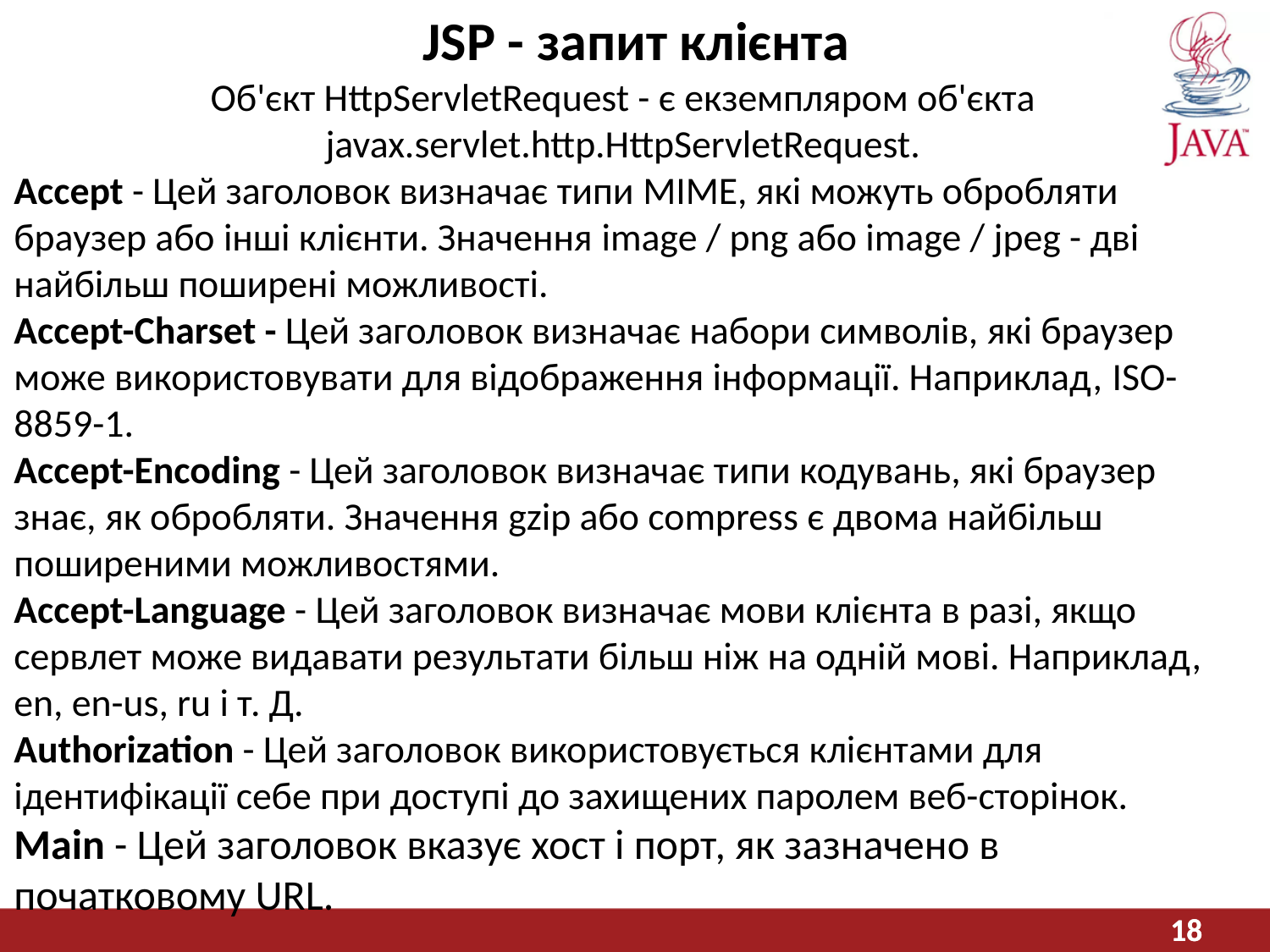

# JSP - запит клієнта
Об'єкт HttpServletRequest - є екземпляром об'єкта javax.servlet.http.HttpServletRequest.
Accept - Цей заголовок визначає типи MIME, які можуть обробляти браузер або інші клієнти. Значення image / png або image / jpeg - дві найбільш поширені можливості.
Accept-Charset - Цей заголовок визначає набори символів, які браузер може використовувати для відображення інформації. Наприклад, ISO-8859-1.
Accept-Encoding - Цей заголовок визначає типи кодувань, які браузер знає, як обробляти. Значення gzip або compress є двома найбільш поширеними можливостями.
Accept-Language - Цей заголовок визначає мови клієнта в разі, якщо сервлет може видавати результати більш ніж на одній мові. Наприклад, en, en-us, ru і т. Д.
Authorization - Цей заголовок використовується клієнтами для ідентифікації себе при доступі до захищених паролем веб-сторінок.
Main - Цей заголовок вказує хост і порт, як зазначено в початковому URL.